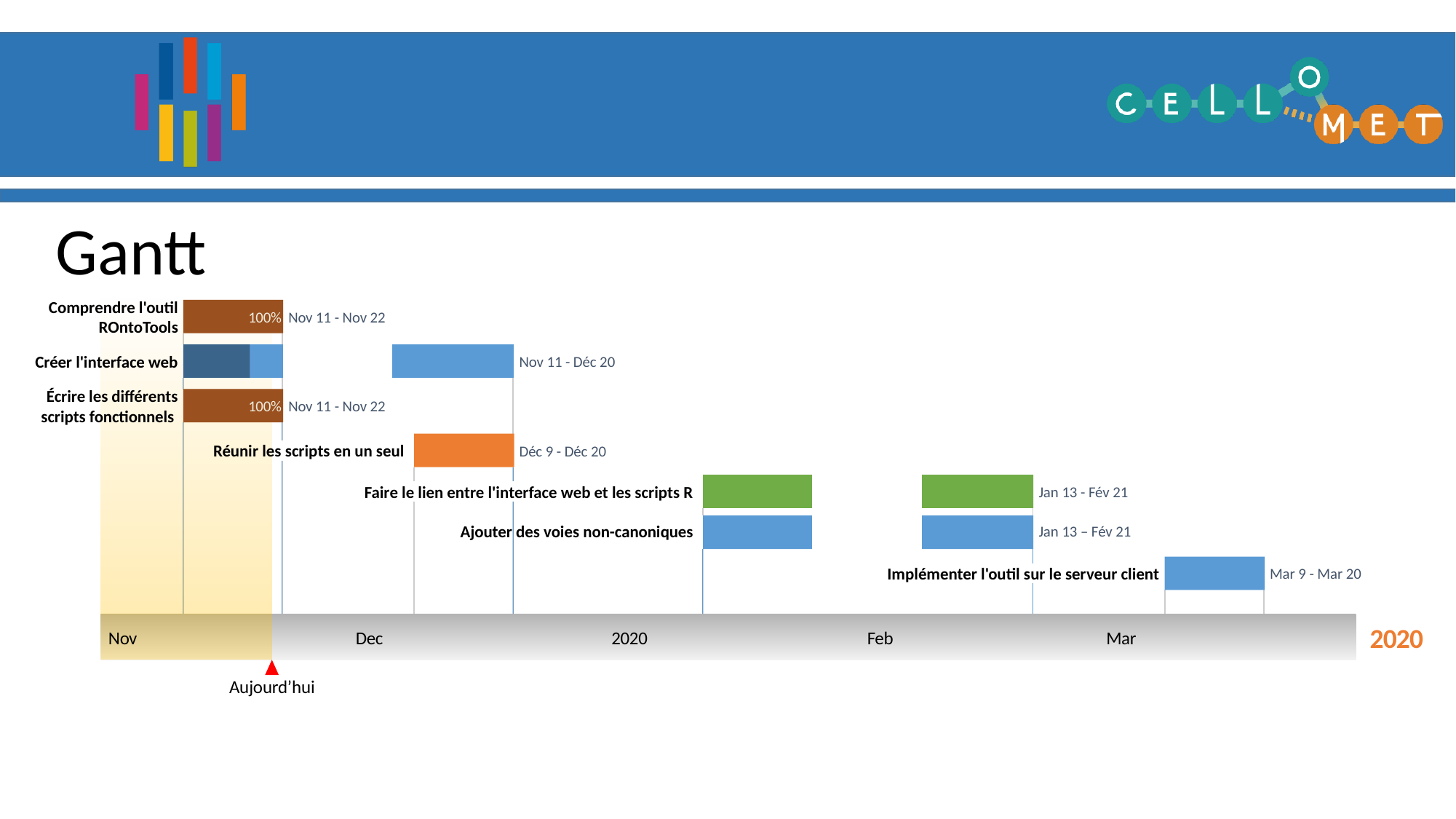

Gantt
Comprendre l'outil ROntoTools

100%
Nov 11 - Nov 22

Créer l'interface web
Nov 11 - Déc 20
Écrire les différents scripts fonctionnels

100%
Nov 11 - Nov 22

Réunir les scripts en un seul
Déc 9 - Déc 20

Faire le lien entre l'interface web et les scripts R
Jan 13 - Fév 21

Ajouter des voies non-canoniques
Jan 13 – Fév 21

Implémenter l'outil sur le serveur client
Mar 9 - Mar 20

2020
Nov
Dec
2020
Feb
Mar

Aujourd’hui